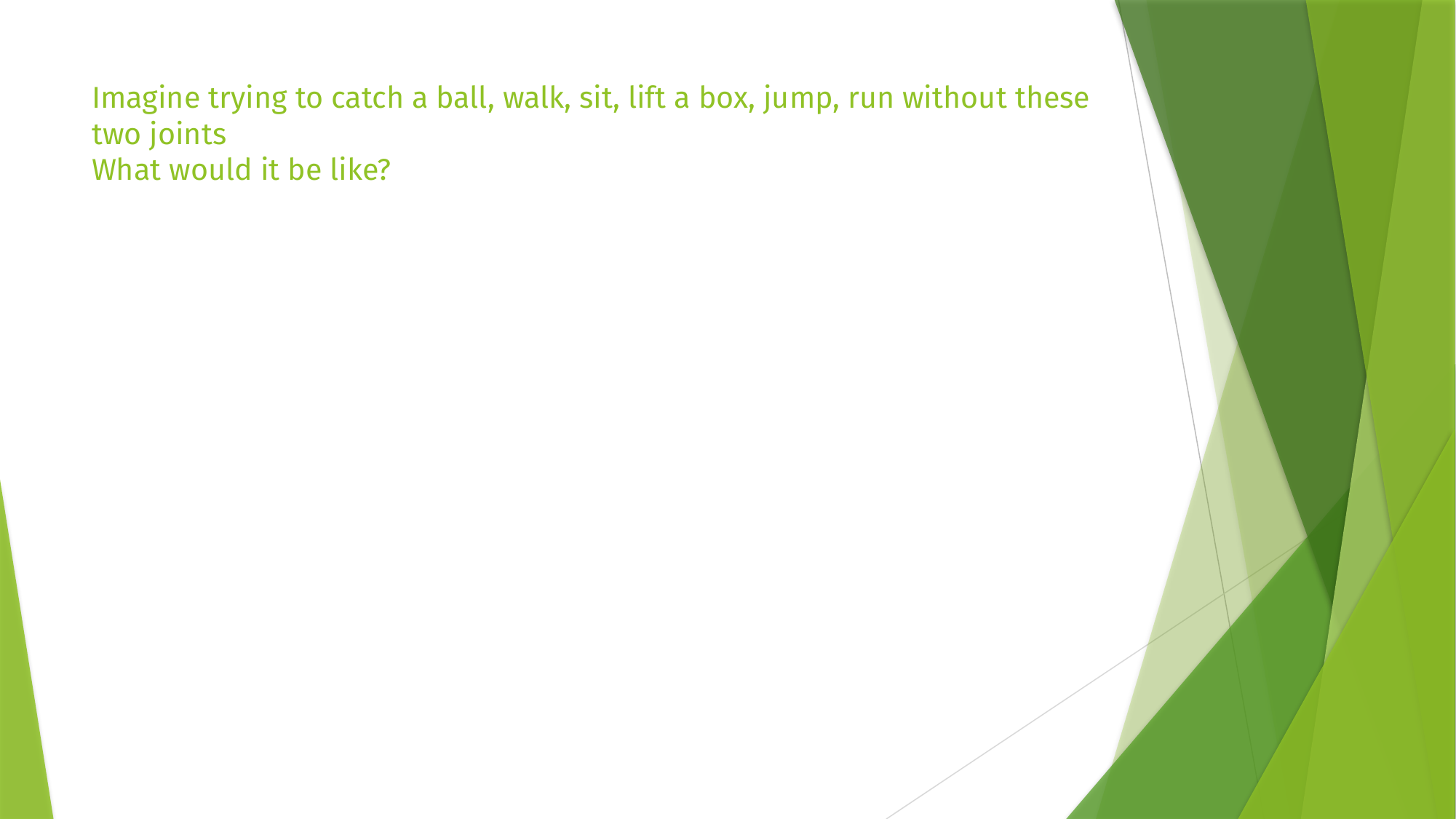

# Imagine trying to catch a ball, walk, sit, lift a box, jump, run without these two joints What would it be like?